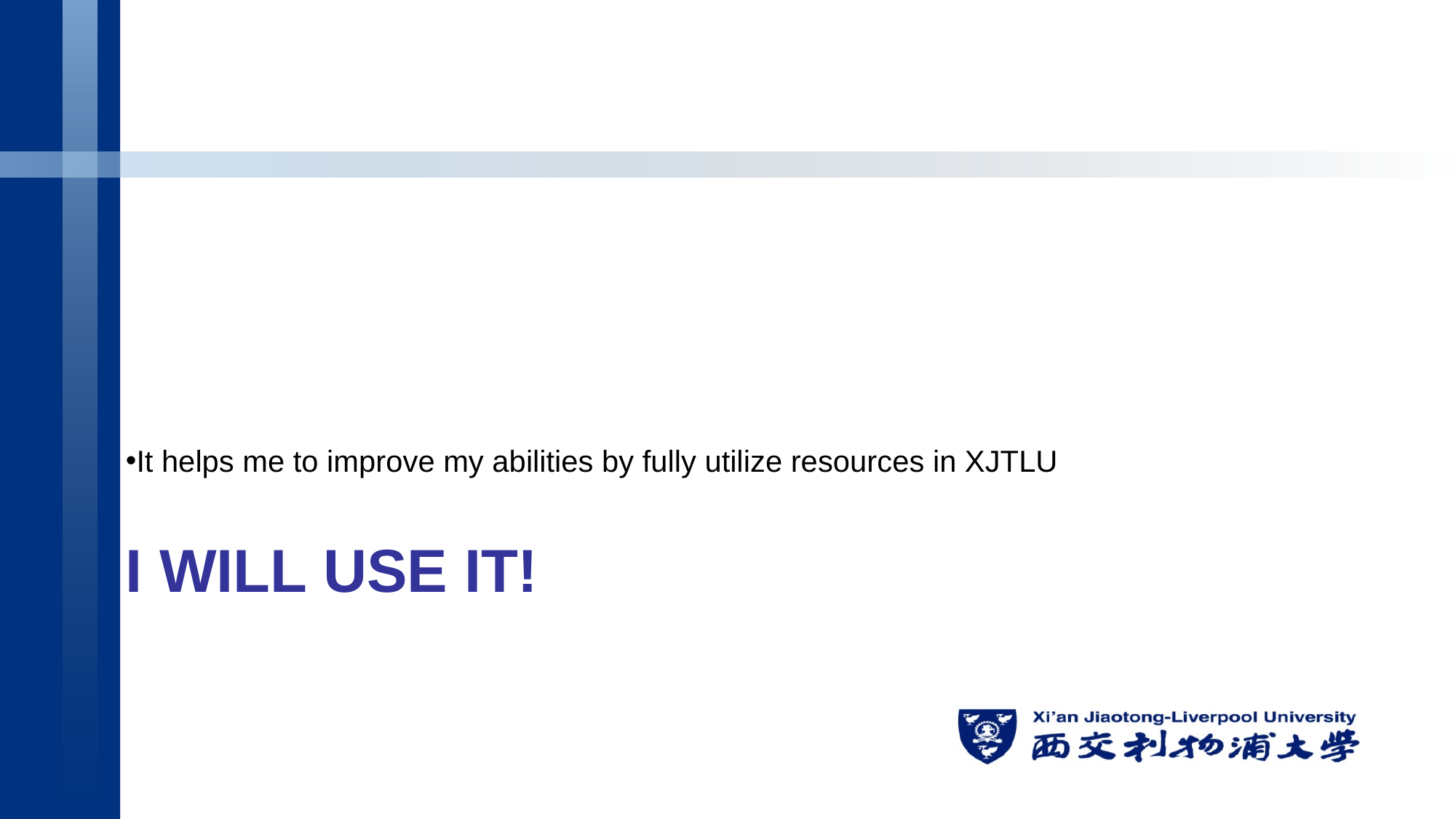

It helps me to improve my abilities by fully utilize resources in XJTLU

# I will use it!